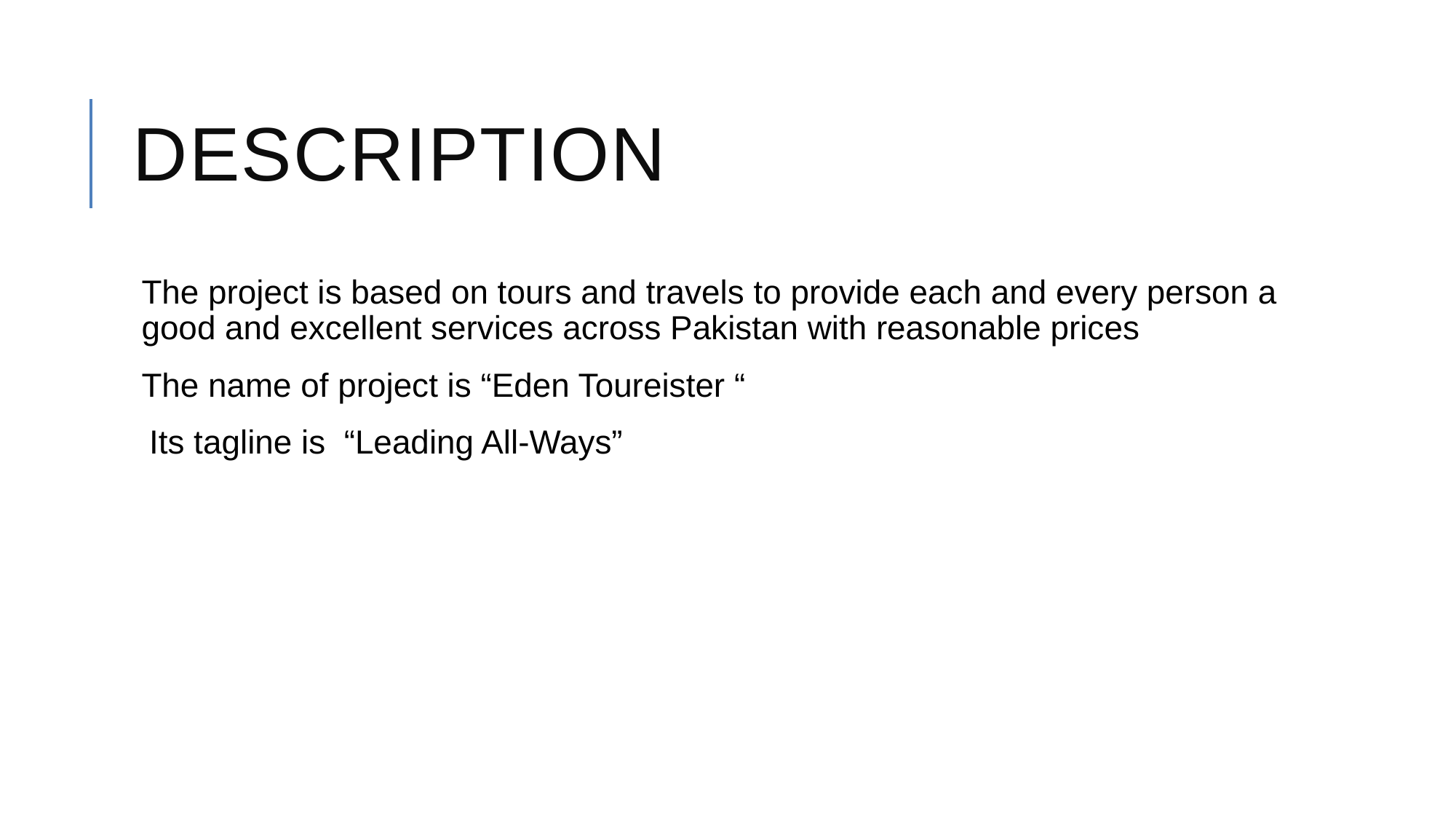

# description
The project is based on tours and travels to provide each and every person a good and excellent services across Pakistan with reasonable prices
The name of project is “Eden Toureister “
  Its tagline is  “Leading All-Ways”